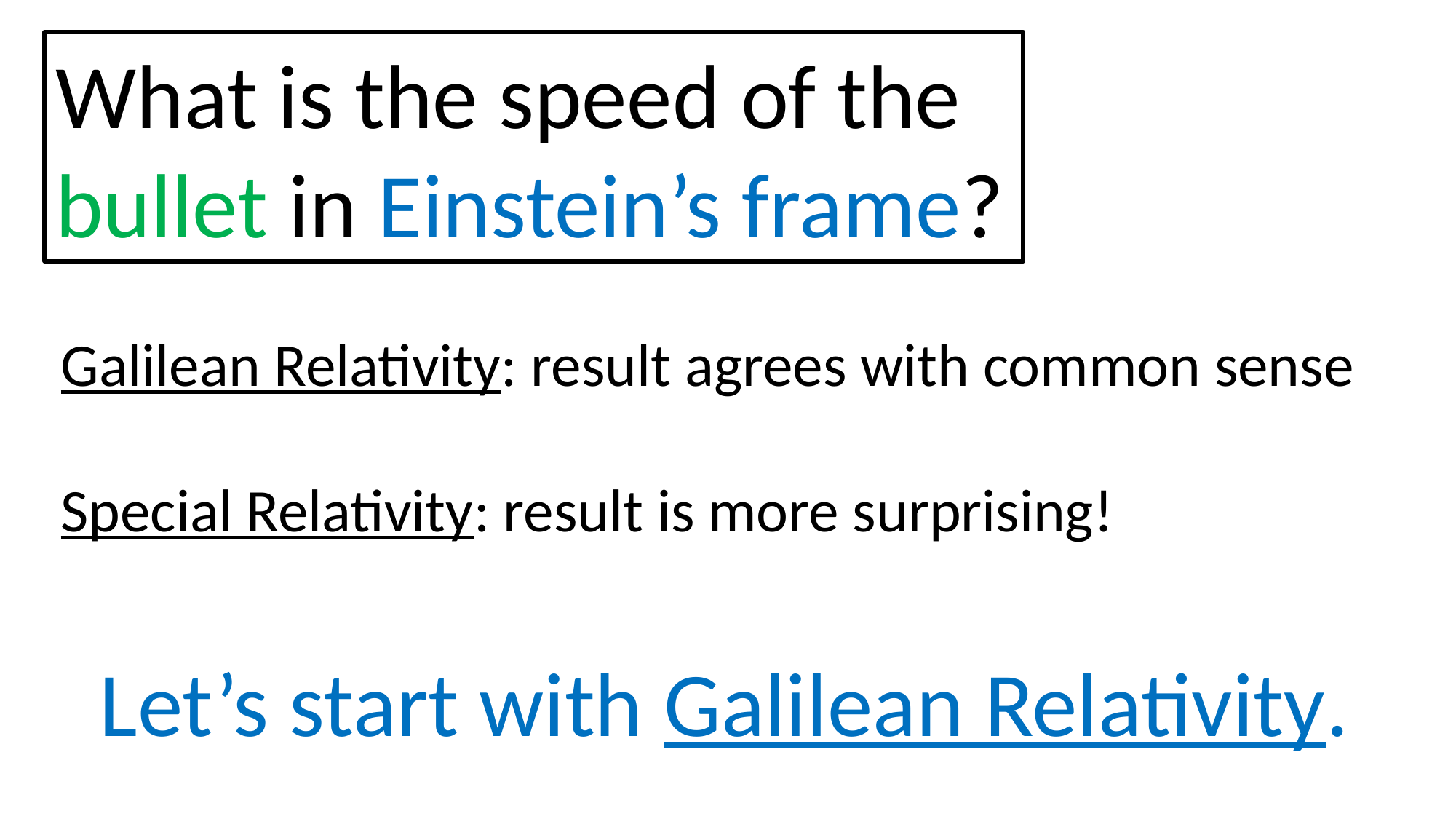

What is the speed of the bullet in Einstein’s frame?
Galilean Relativity: result agrees with common sense

Special Relativity: result is more surprising!
Let’s start with Galilean Relativity.